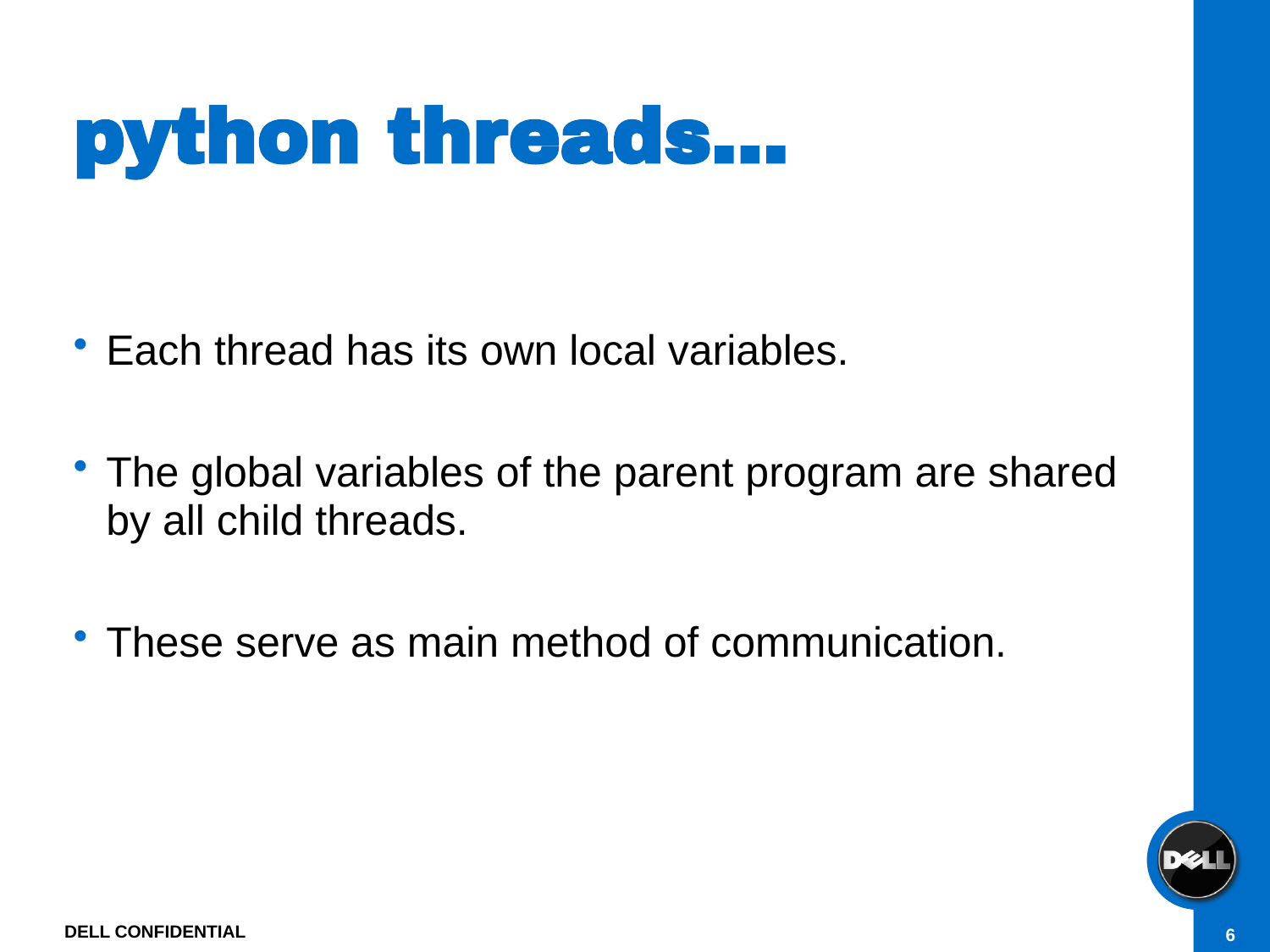

# python threads…

Each thread has its own local variables.

The global variables of the parent program are shared by all child threads.

These serve as main method of communication.
DELL CONFIDENTIAL
6